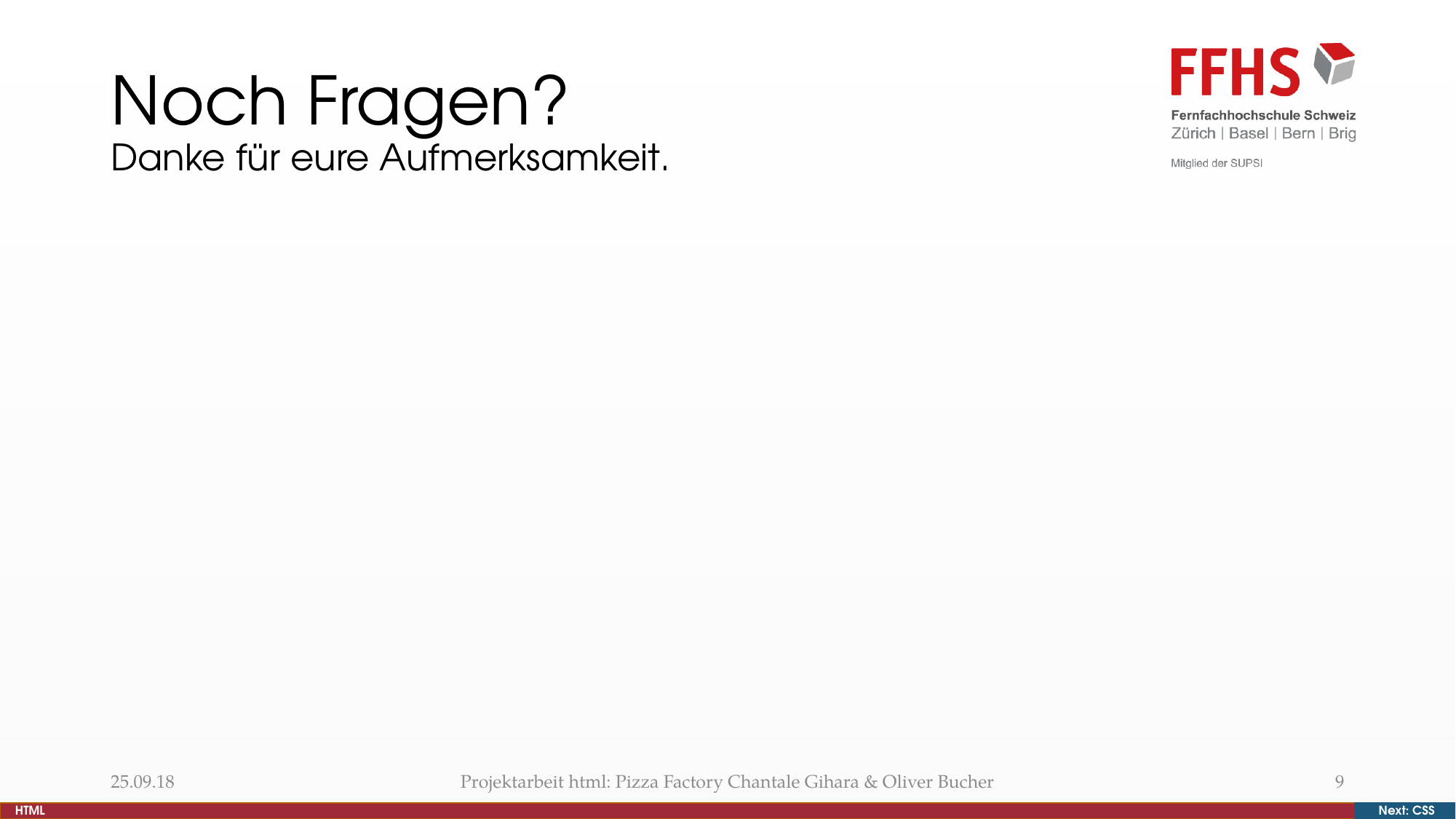

# Noch Fragen? Danke für eure Aufmerksamkeit.

25.09.18
Projektarbeit html: Pizza Factory Chantale Gihara & Oliver Bucher
9